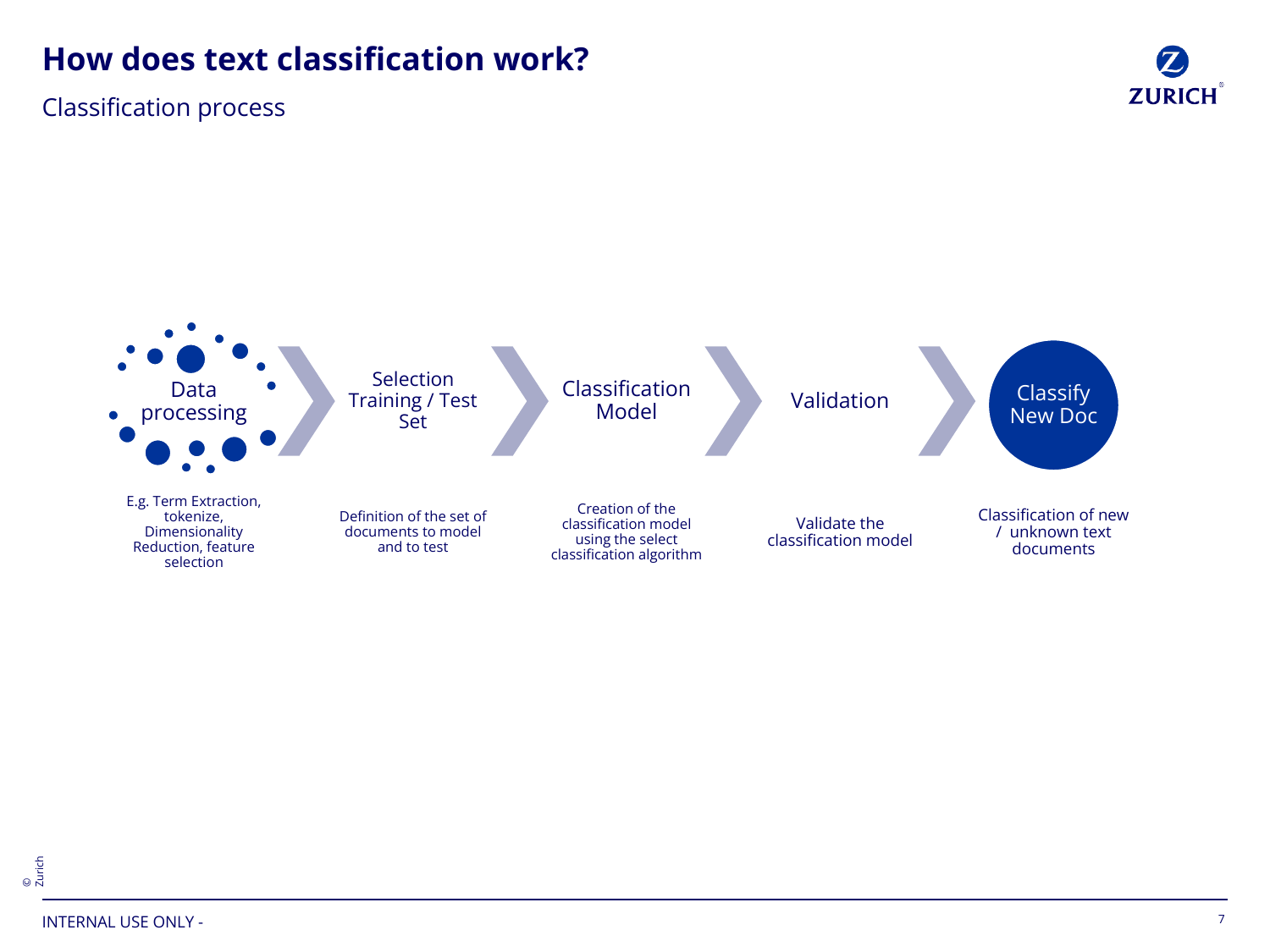

# How does text classification work?
Classification process

Selection Training / Test Set

Classification Model

Validation
Classify New Doc

Data processing

E.g. Term Extraction, tokenize, Dimensionality Reduction, feature selection

Definition of the set of documents to model and to test

Creation of the classification model using the select classification algorithm

Validate the classification model

Classification of new /  unknown text documents
7